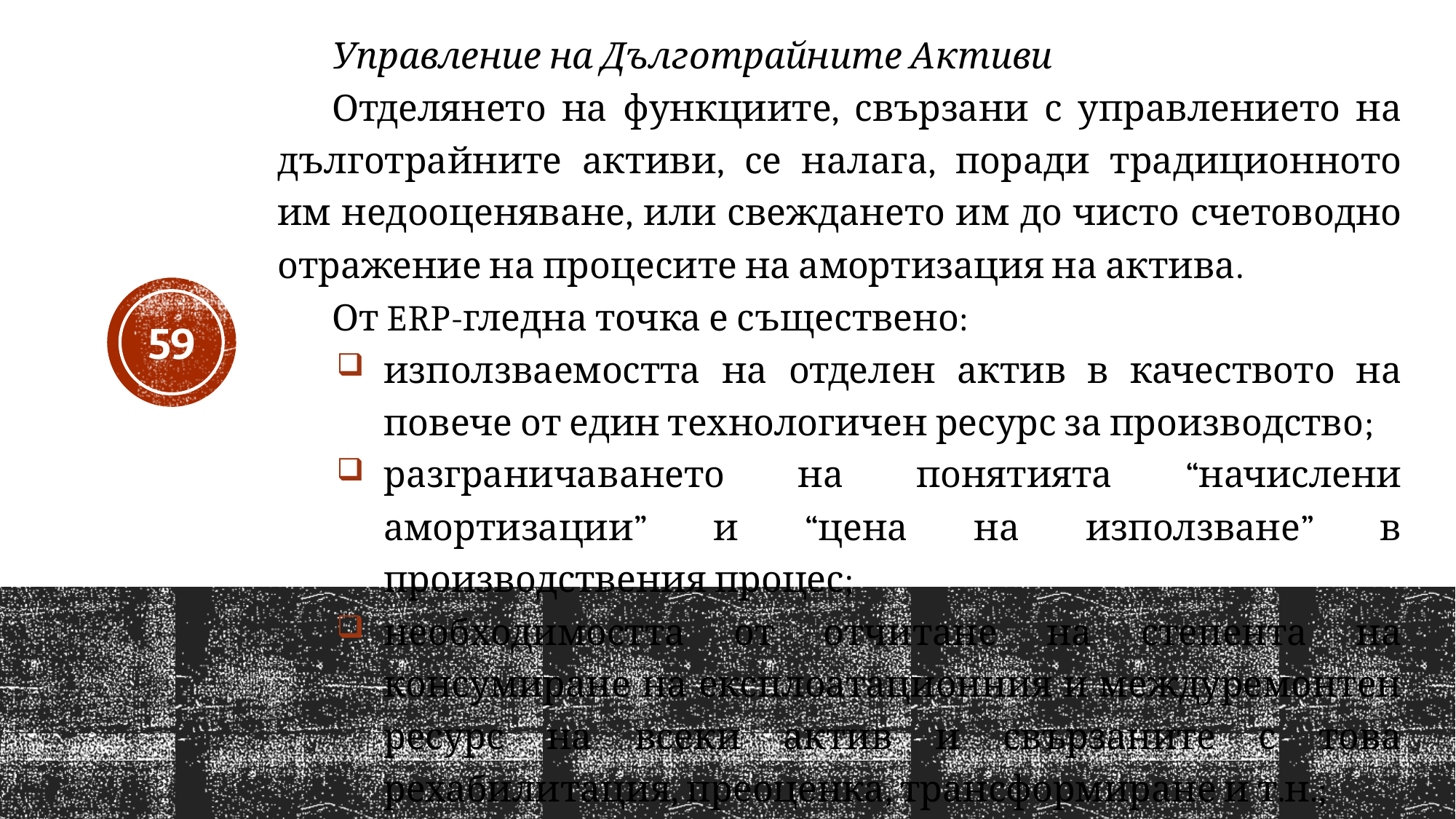

Управление на Дълготрайните Активи
Отделянето на функциите, свързани с управлението на дълготрайните активи, се налага, поради традиционното им недооценяване, или свеждането им до чисто счетоводно отражение на процесите на амортизация на актива.
От ERP-гледна точка е съществено:
използваемостта на отделен актив в качеството на повече от един технологичен ресурс за производство;
разграничаването на понятията “начислени амортизации” и “цена на използване” в производствения процес;
необходимостта от отчитане на степента на консумиране на експлоатационния и междуремонтен ресурс на всеки актив и свързаните с това рехабилитация, преоценка, трансформиране и т.н.;
59